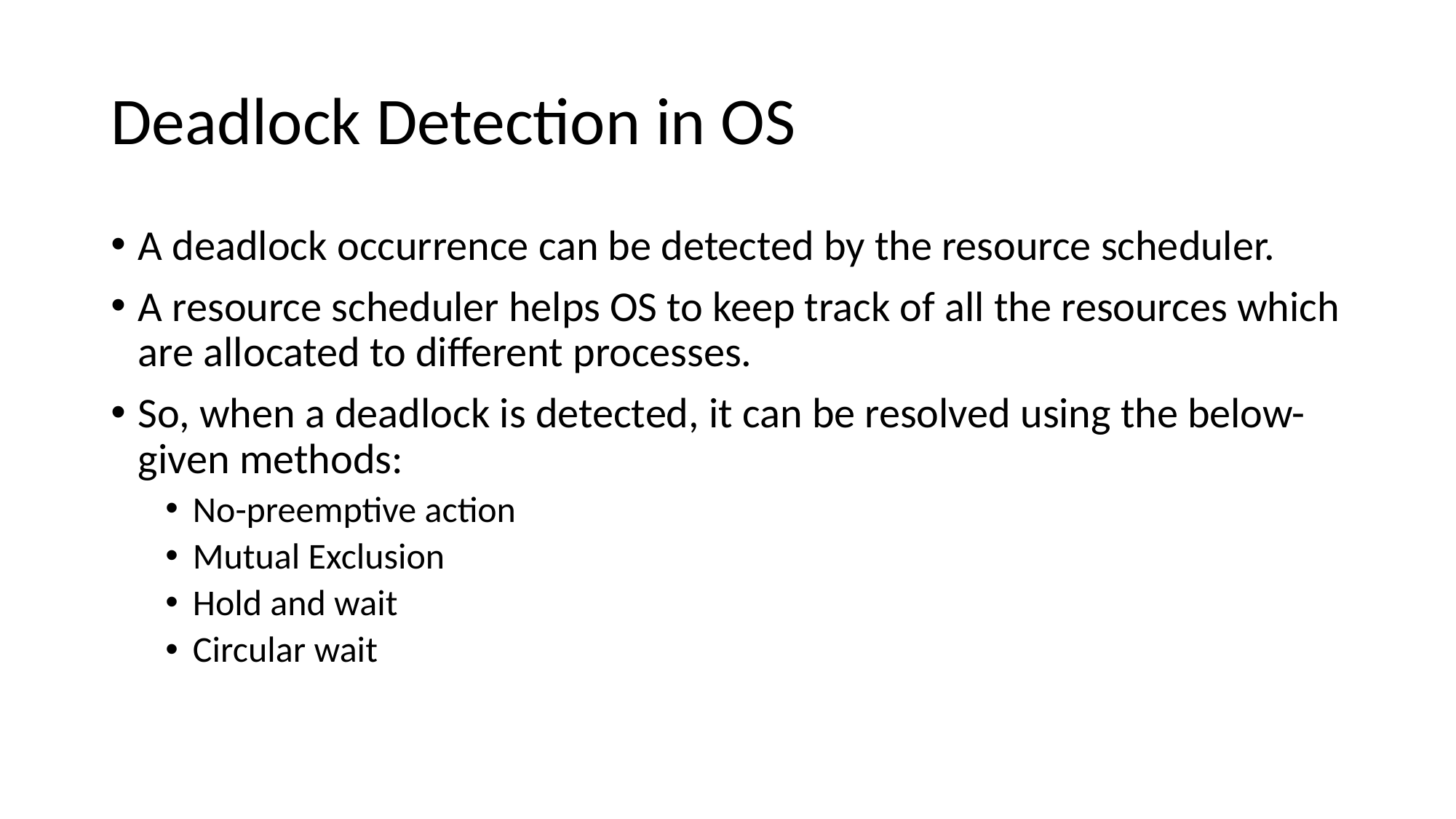

# Deadlock Detection in OS
A deadlock occurrence can be detected by the resource scheduler.
A resource scheduler helps OS to keep track of all the resources which are allocated to different processes.
So, when a deadlock is detected, it can be resolved using the below-given methods:
No-preemptive action
Mutual Exclusion
Hold and wait
Circular wait